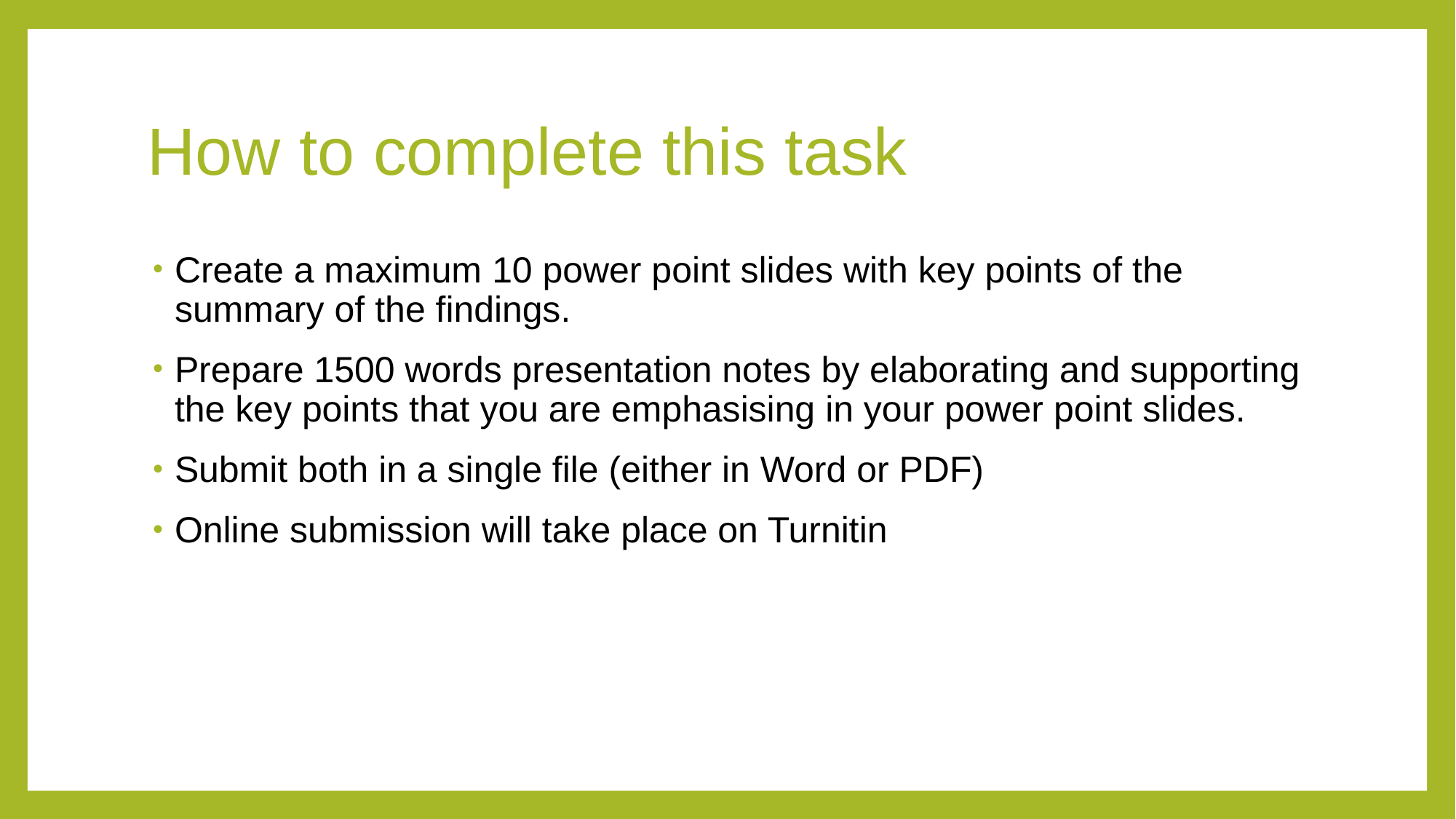

# How to complete this task
Create a maximum 10 power point slides with key points of the summary of the findings.
Prepare 1500 words presentation notes by elaborating and supporting the key points that you are emphasising in your power point slides.
Submit both in a single file (either in Word or PDF)
Online submission will take place on Turnitin